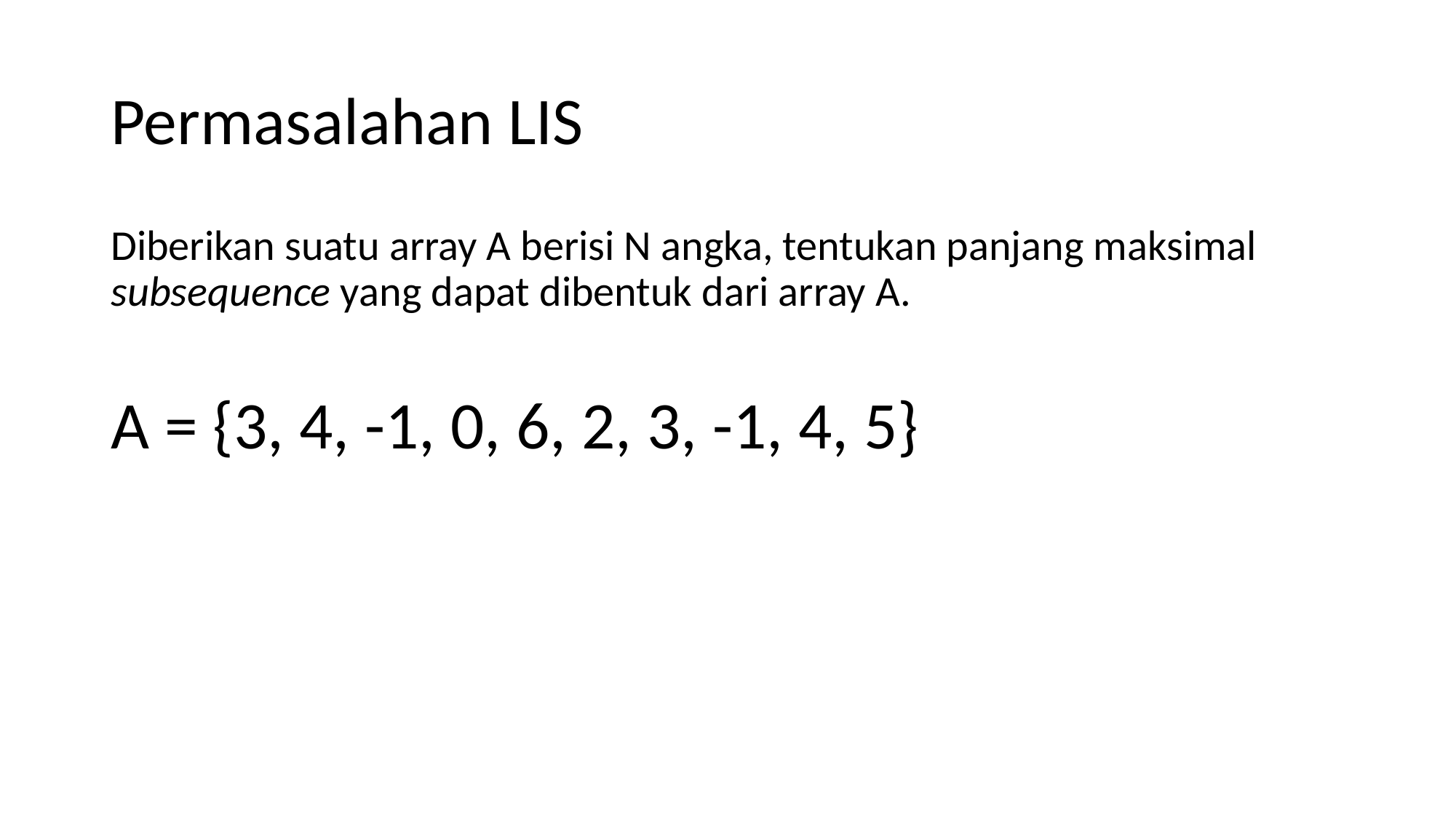

# Permasalahan LIS
Diberikan suatu array A berisi N angka, tentukan panjang maksimal  subsequence yang dapat dibentuk dari array A.

A = {3, 4, -1, 0, 6, 2, 3, -1, 4, 5}